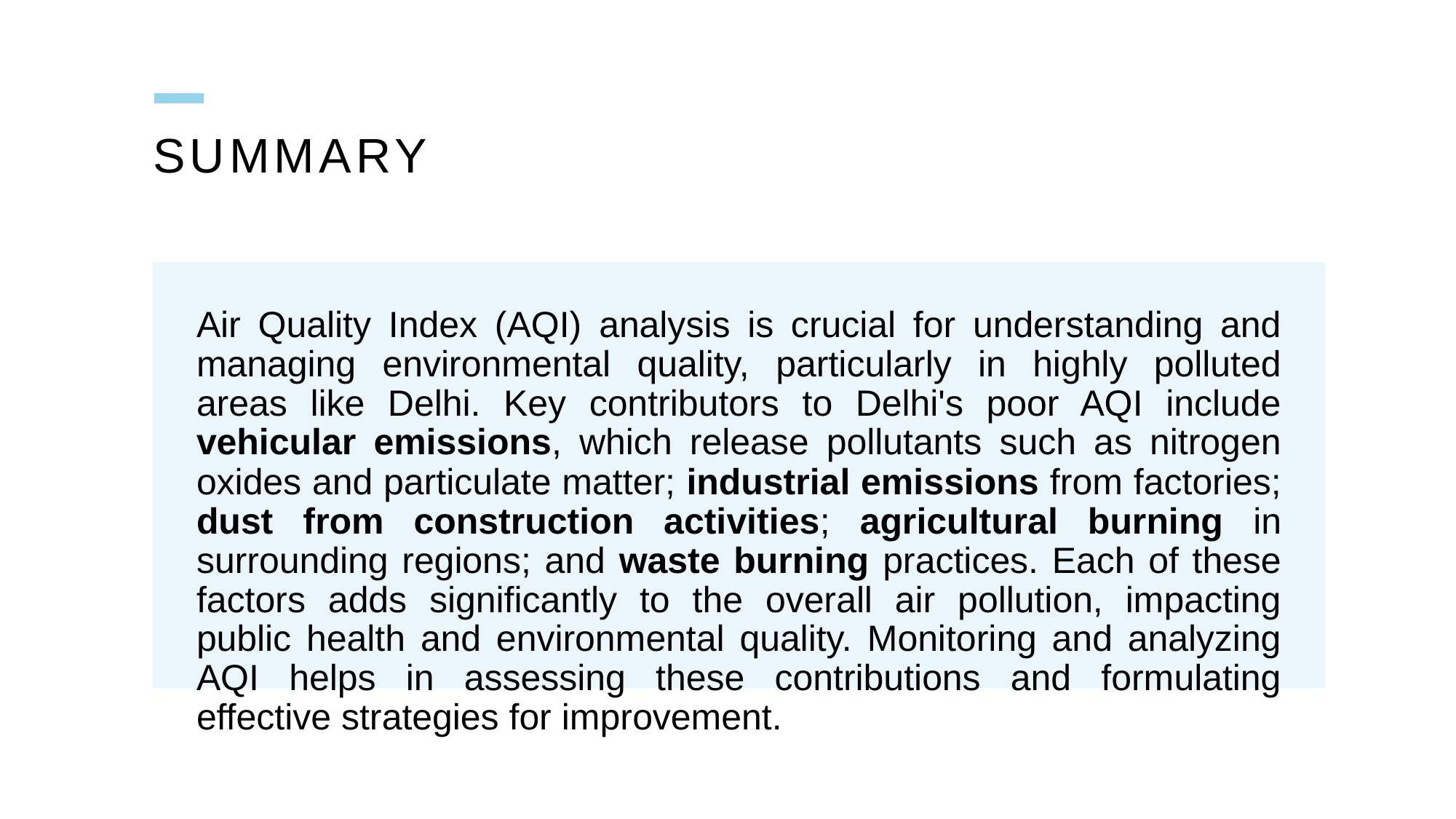

# Summary
Air Quality Index (AQI) analysis is crucial for understanding and managing environmental quality, particularly in highly polluted areas like Delhi. Key contributors to Delhi's poor AQI include vehicular emissions, which release pollutants such as nitrogen oxides and particulate matter; industrial emissions from factories; dust from construction activities; agricultural burning in surrounding regions; and waste burning practices. Each of these factors adds significantly to the overall air pollution, impacting public health and environmental quality. Monitoring and analyzing AQI helps in assessing these contributions and formulating effective strategies for improvement.